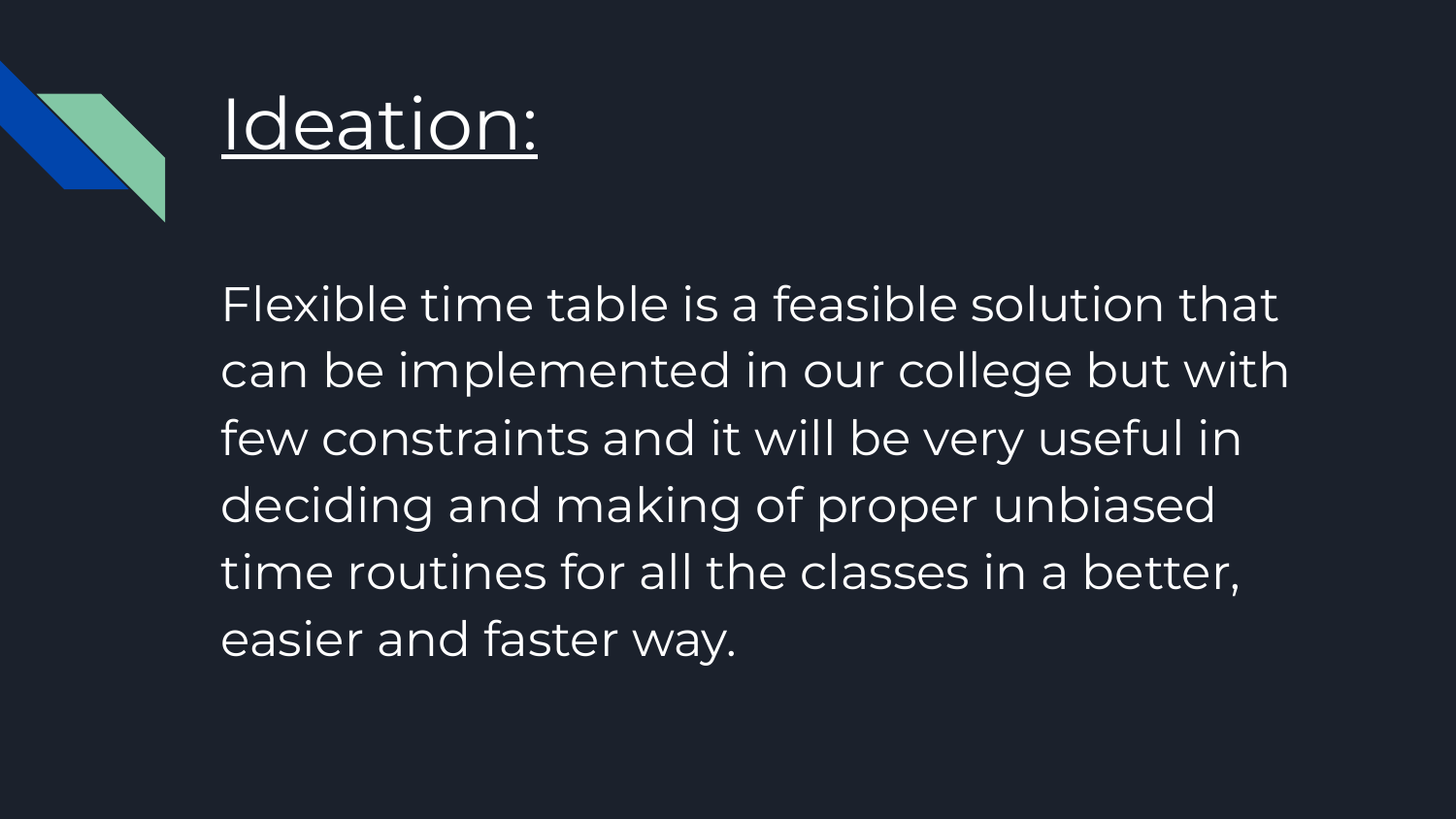

# Ideation:
Flexible time table is a feasible solution that can be implemented in our college but with few constraints and it will be very useful in deciding and making of proper unbiased time routines for all the classes in a better, easier and faster way.